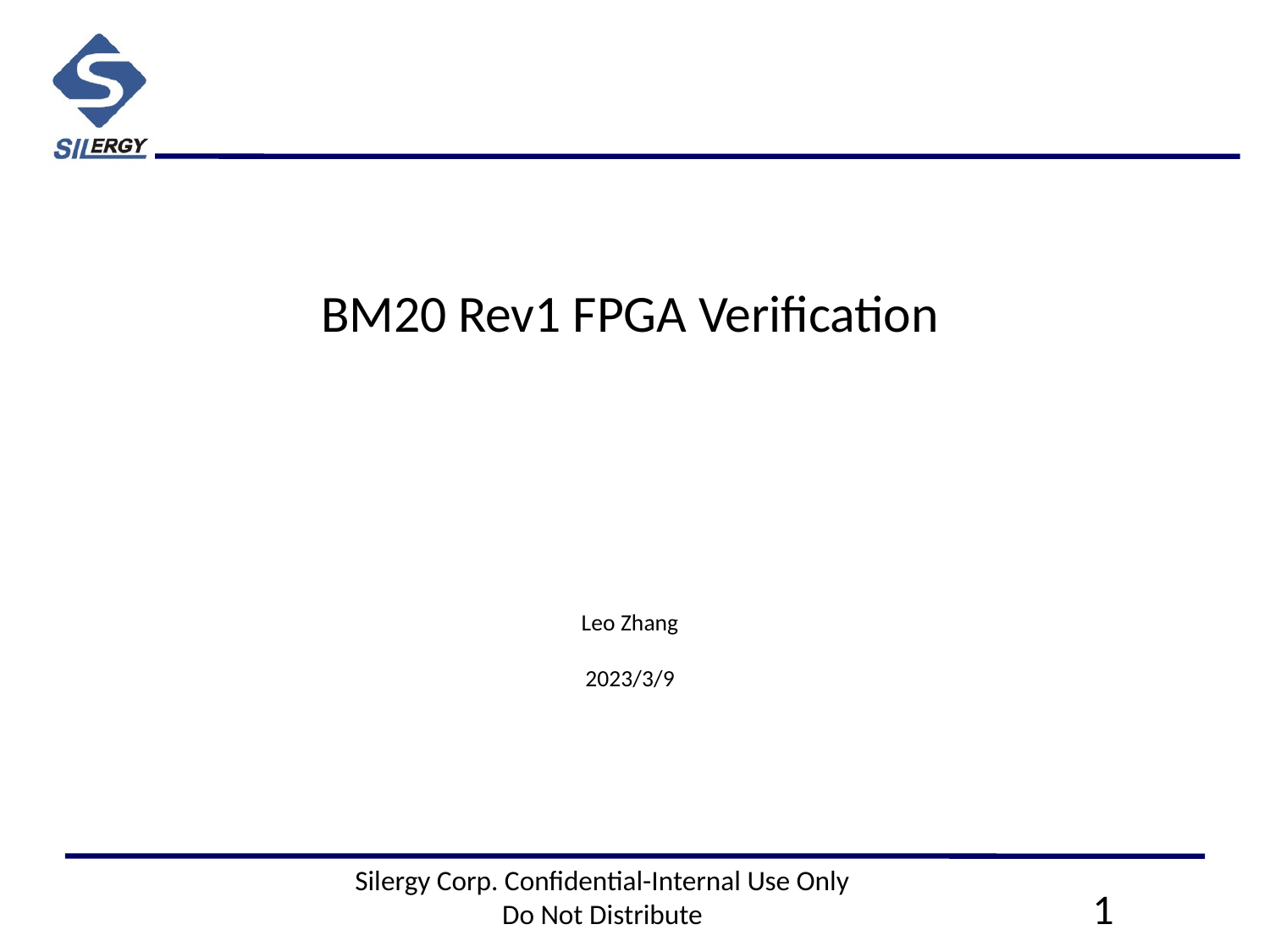

BM20 Rev1 FPGA Verification

Leo Zhang

2023/3/9